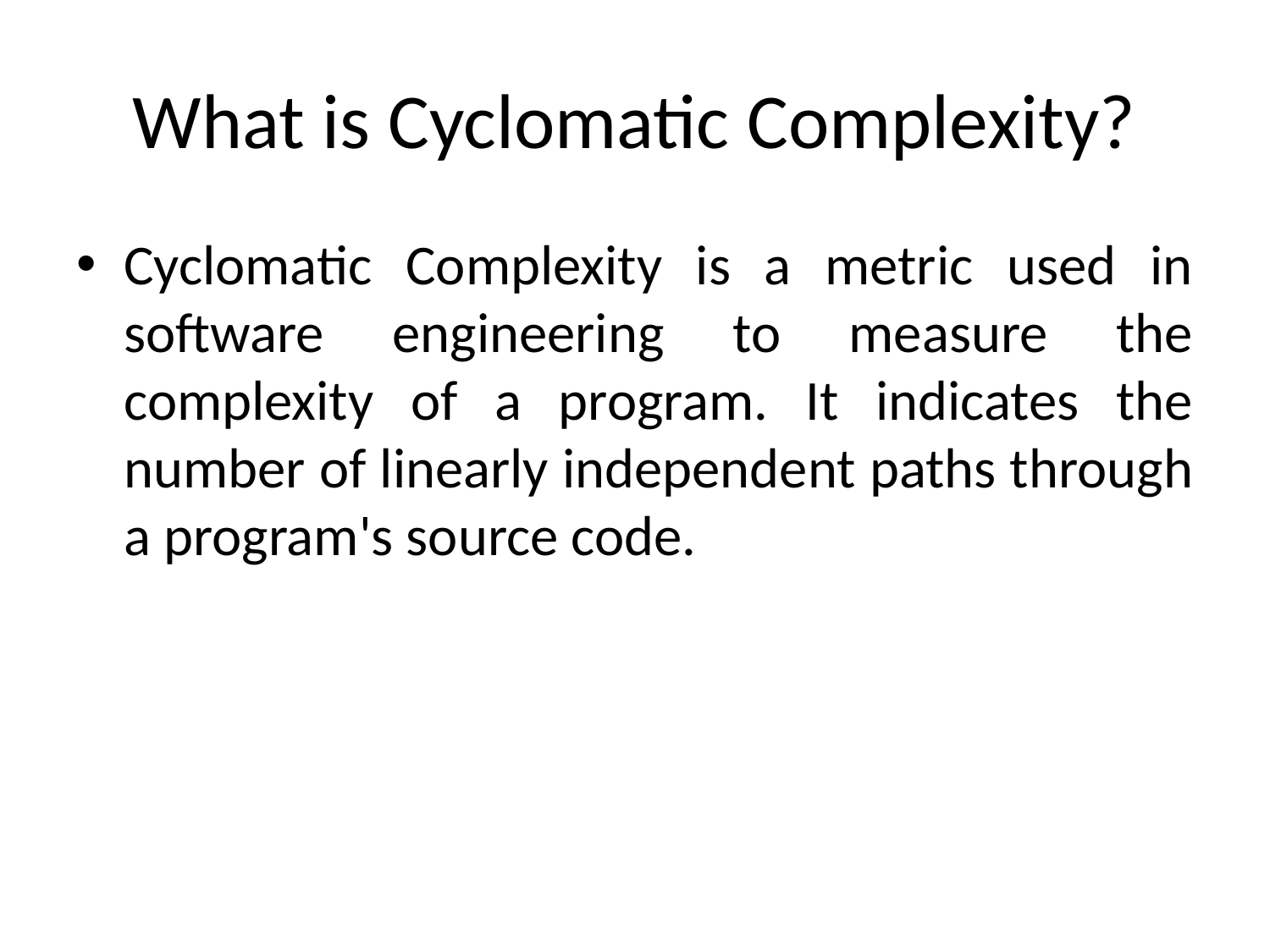

# What is Cyclomatic Complexity?
Cyclomatic Complexity is a metric used in software engineering to measure the complexity of a program. It indicates the number of linearly independent paths through a program's source code.